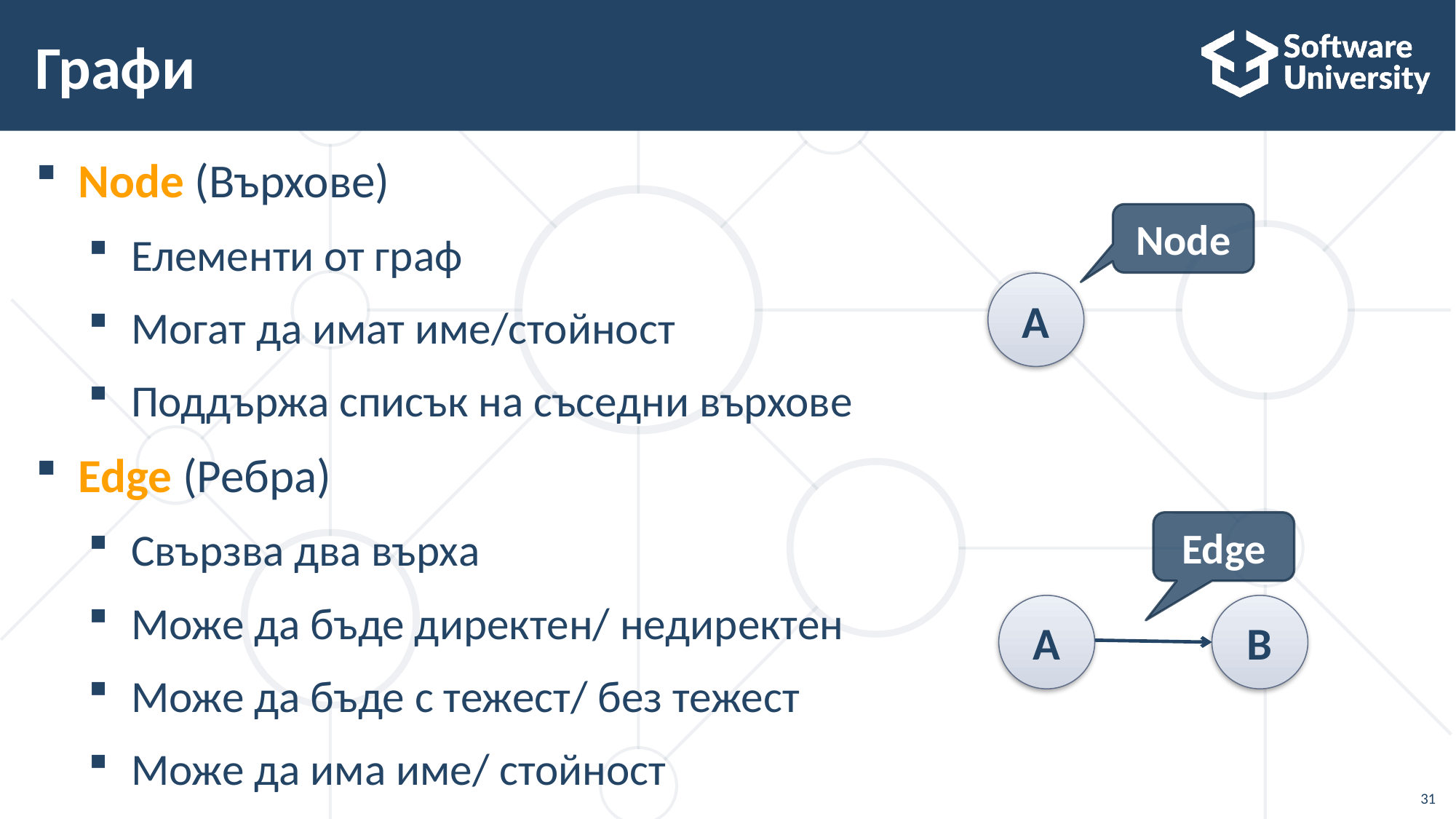

# Графи
Node (Върхове)
Елементи от граф
Могат да имат име/стойност
Поддържа списък на съседни върхове
Edge (Ребра)
Свързва два върха
Може да бъде директен/ недиректен
Може да бъде с тежест/ без тежест
Може да има име/ стойност
Node
A
Edge
A
B
31